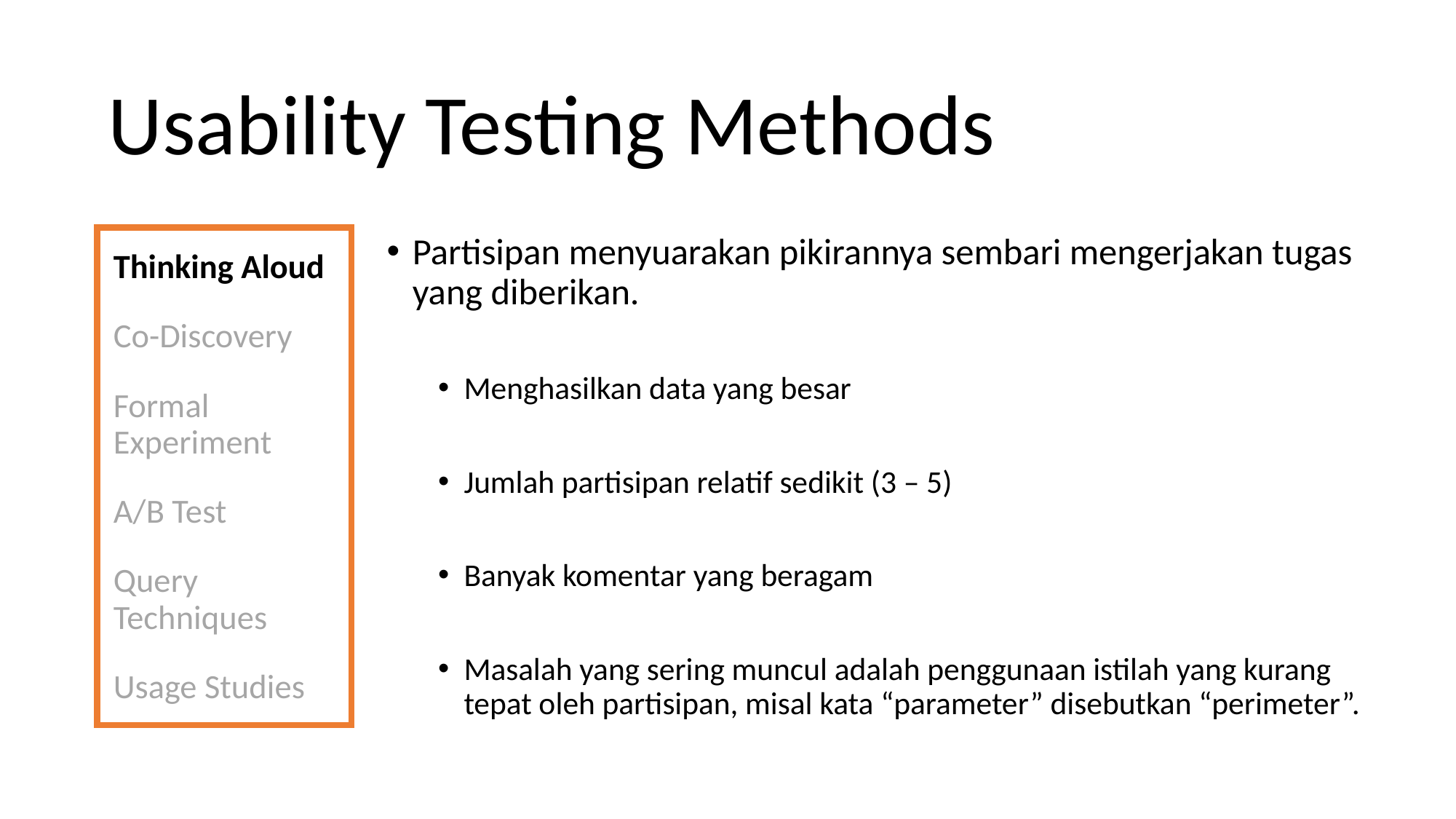

# Usability Testing Methods
Thinking Aloud
Co-Discovery
Formal Experiment
A/B Test
Query Techniques
Usage Studies
Partisipan menyuarakan pikirannya sembari mengerjakan tugas yang diberikan.

Menghasilkan data yang besar

Jumlah partisipan relatif sedikit (3 – 5)

Banyak komentar yang beragam

Masalah yang sering muncul adalah penggunaan istilah yang kurang tepat oleh partisipan, misal kata “parameter” disebutkan “perimeter”.